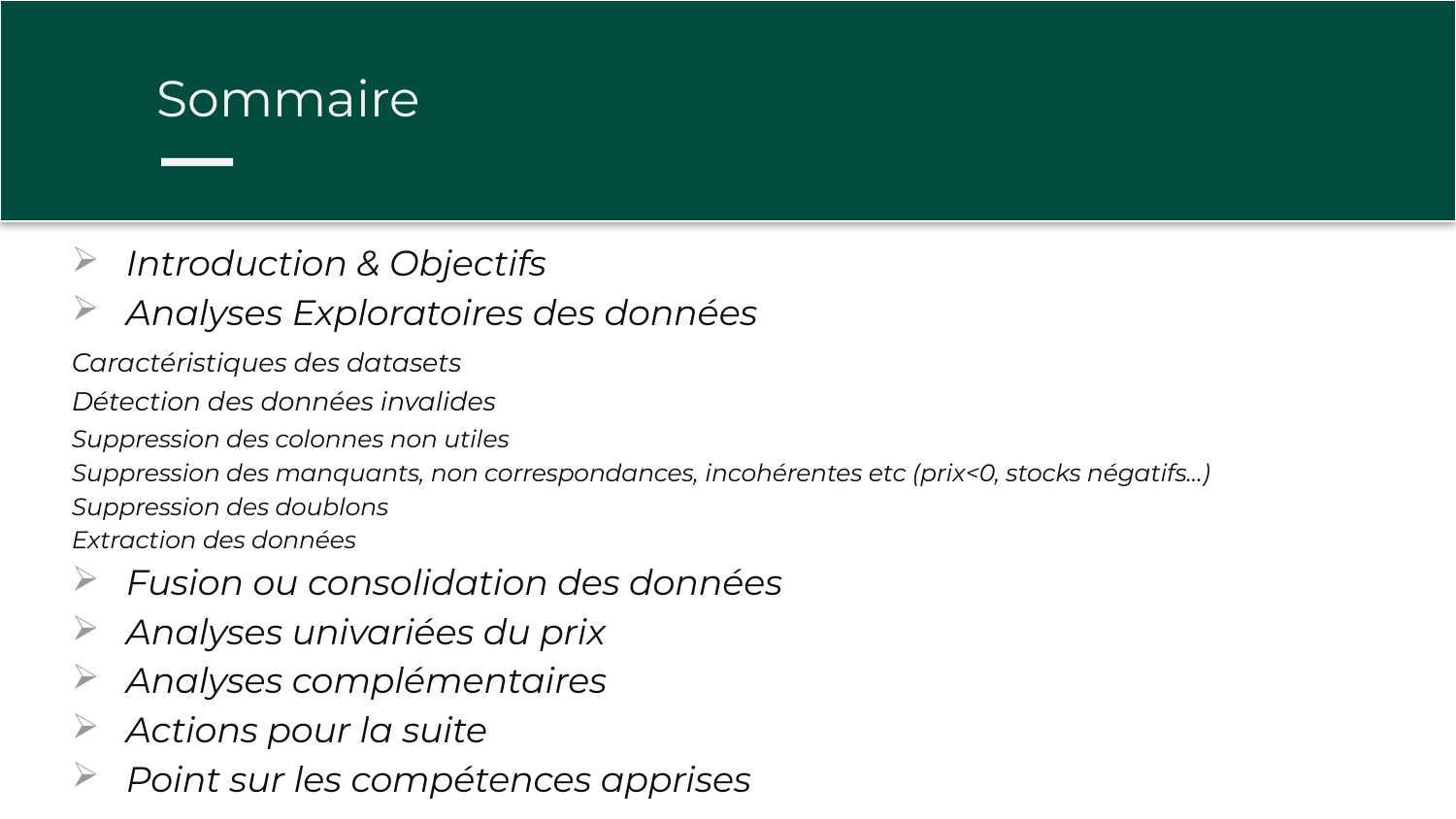

Sommaire

Introduction & Objectifs
Analyses Exploratoires des données
	Caractéristiques des datasets
	Détection des données invalides
		Suppression des colonnes non utiles
		Suppression des manquants, non correspondances, incohérentes etc (prix<0, stocks négatifs…)
		Suppression des doublons
		Extraction des données
Fusion ou consolidation des données
Analyses univariées du prix
Analyses complémentaires
Actions pour la suite
Point sur les compétences apprises